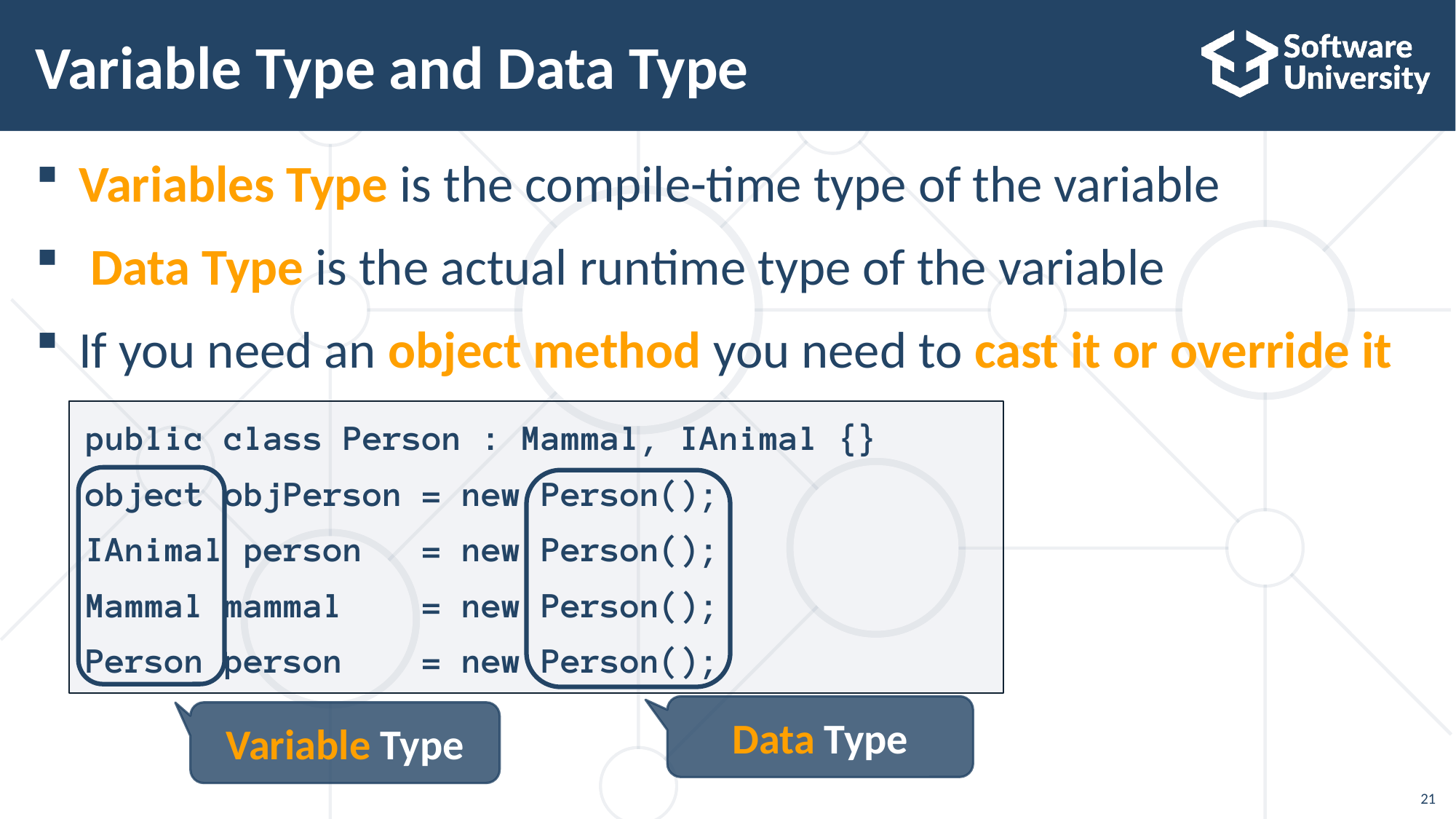

# Variable Type and Data Type
Variables Type is the compile-time type of the variable
 Data Type is the actual runtime type of the variable
If you need an object method you need to cast it or override it
public class Person : Mammal, IAnimal {}
object objPerson = new Person();
IAnimal person   = new Person();
Mammal mammal    = new Person();
Person person    = new Person();

Data Type
Variable Type
21